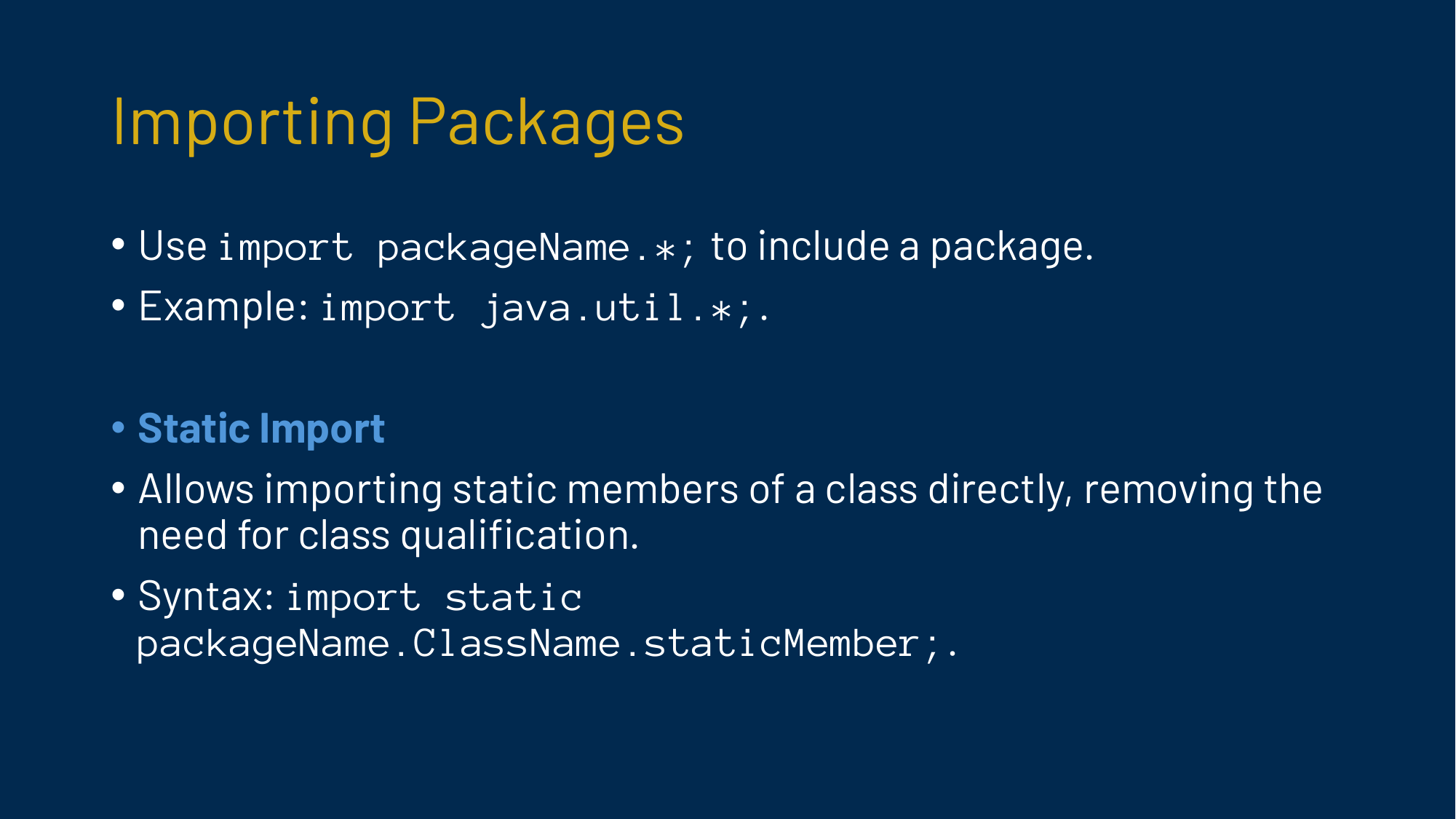

# Importing Packages
Use import packageName.*; to include a package.
Example: import java.util.*;.

Static Import
Allows importing static members of a class directly, removing the need for class qualification.
Syntax: import static packageName.ClassName.staticMember;.